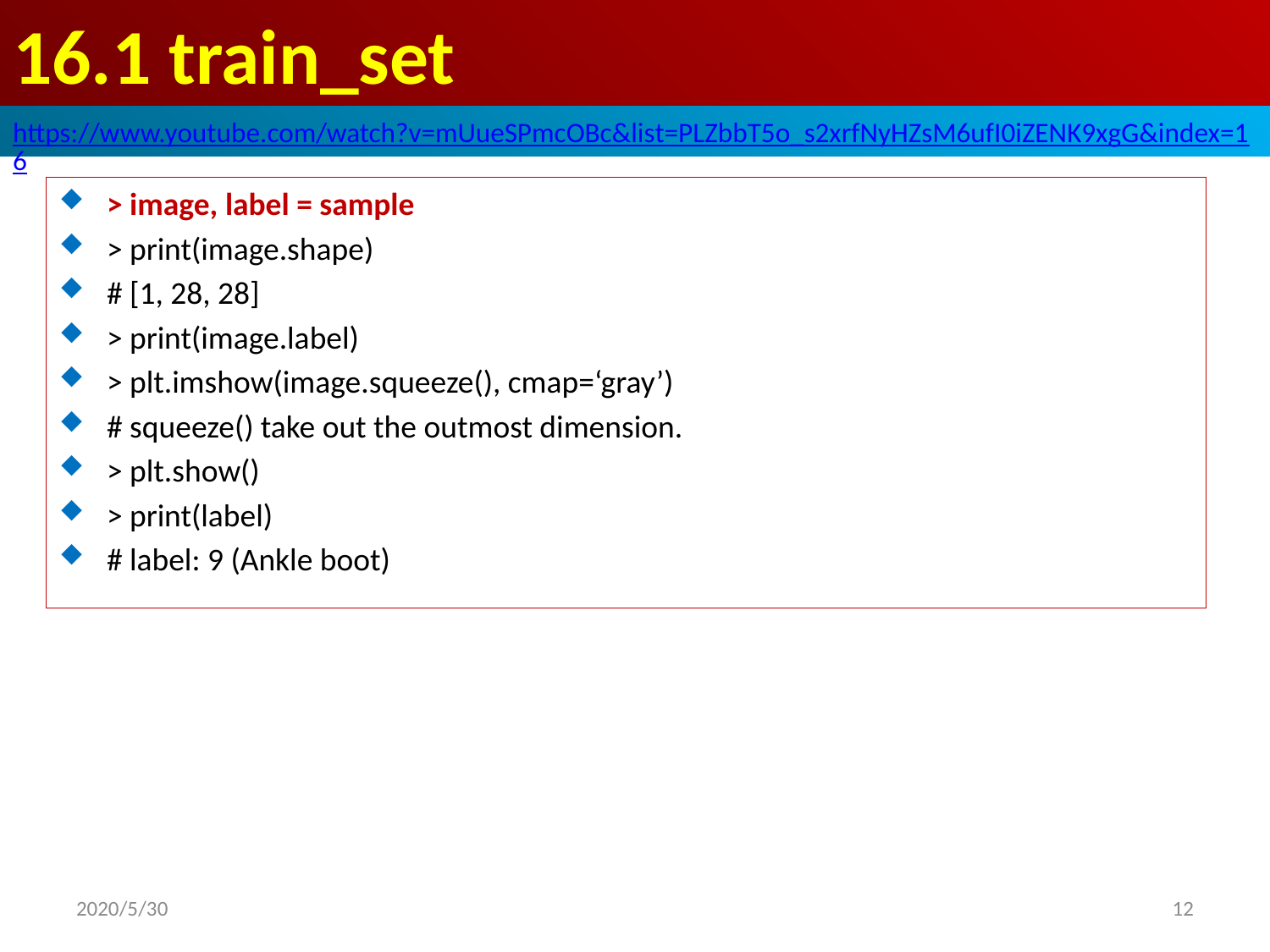

# 16.1 train_set
https://www.youtube.com/watch?v=mUueSPmcOBc&list=PLZbbT5o_s2xrfNyHZsM6ufI0iZENK9xgG&index=16
> image, label = sample
> print(image.shape)
# [1, 28, 28]
> print(image.label)
> plt.imshow(image.squeeze(), cmap=‘gray’)
# squeeze() take out the outmost dimension.
> plt.show()
> print(label)
# label: 9 (Ankle boot)
2020/5/30
12